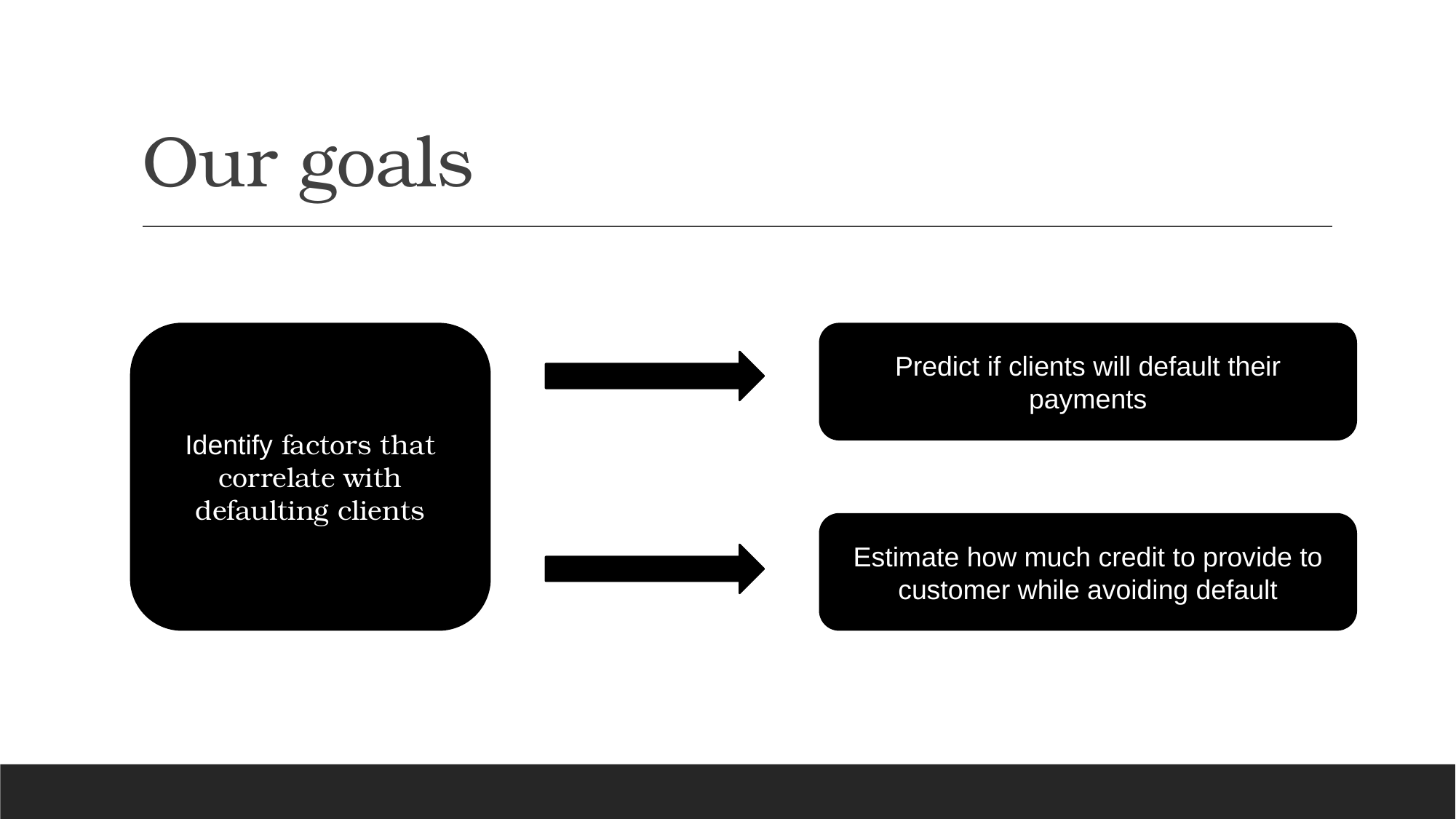

# Our goals
Identify factors that correlate with defaulting clients
Predict if clients will default their payments

Estimate how much credit to provide to customer while avoiding default